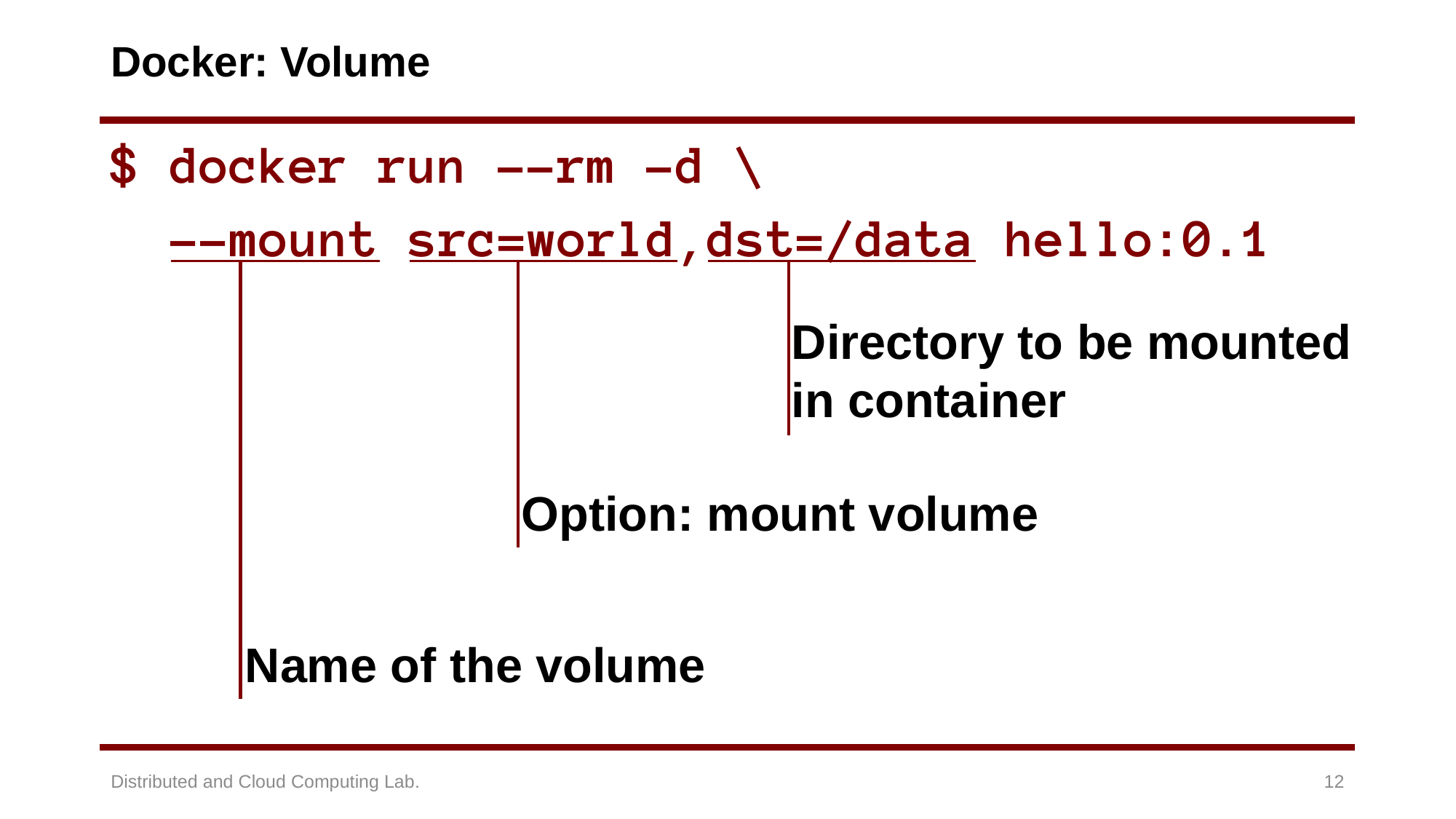

# Docker: Volume
$ docker run --rm -d \
  --mount src=world,dst=/data hello:0.1
Directory to be mounted
in container
Option: mount volume
Name of the volume
Distributed and Cloud Computing Lab.
12